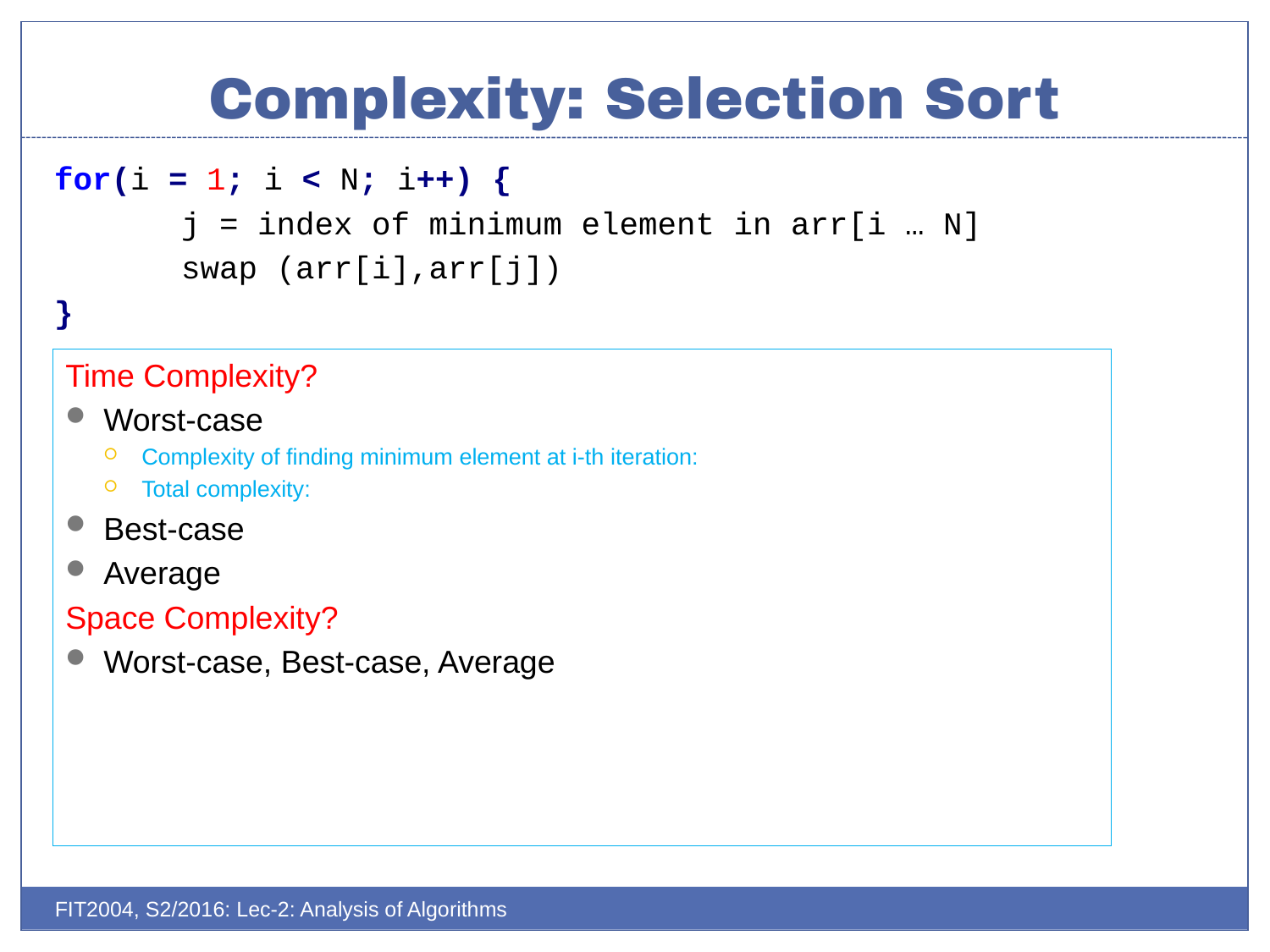

# Complexity: Selection Sort

for(i = 1; i < N; i++) {
	j = index of minimum element in arr[i … N]
	swap (arr[i],arr[j])
}
Time Complexity?
Worst-case
Complexity of finding minimum element at i-th iteration:
Total complexity:
Best-case
Average
Space Complexity?
Worst-case, Best-case, Average

FIT2004, S2/2016: Lec-2: Analysis of Algorithms